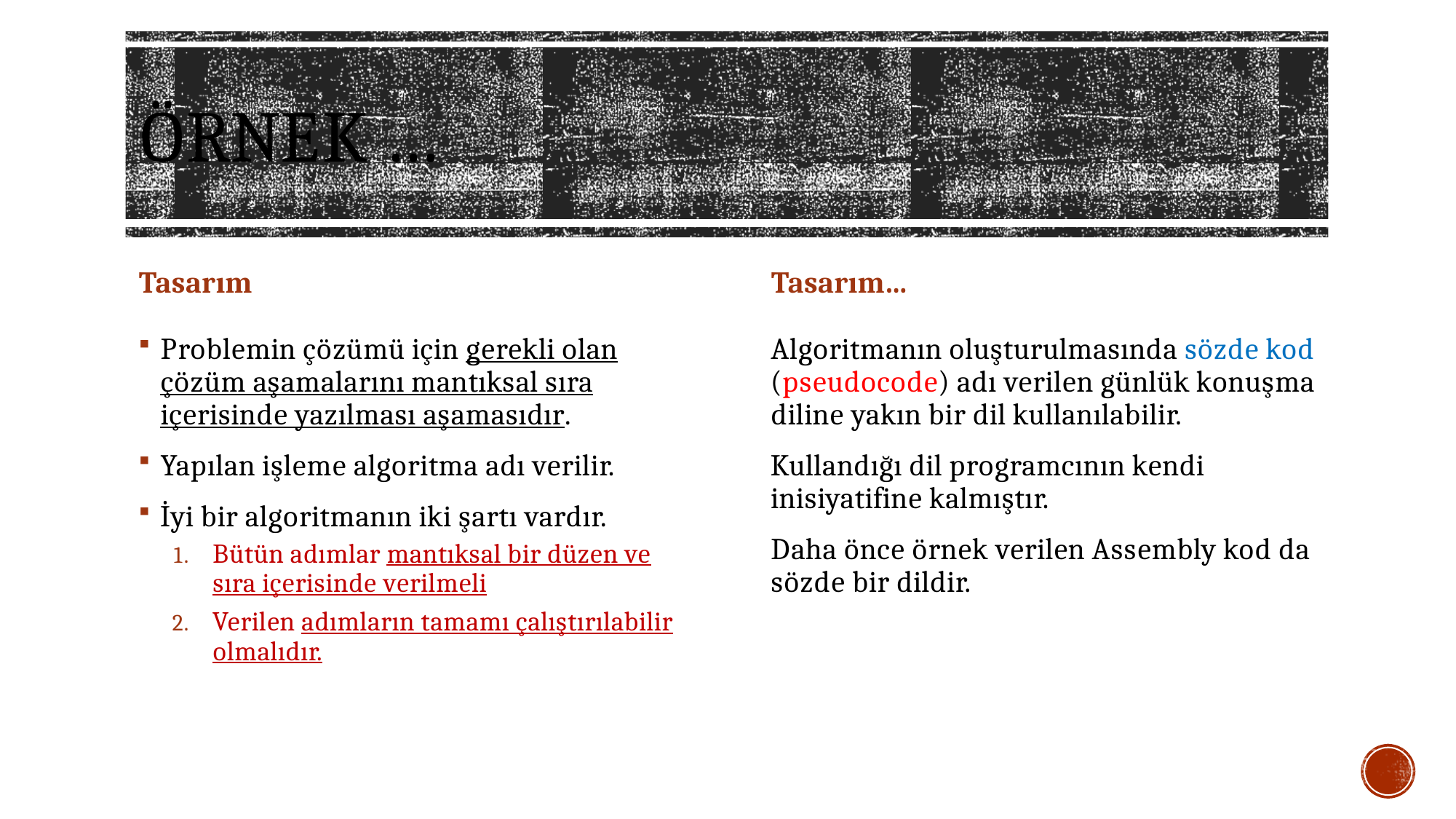

# ÖRNEK …
Tasarım
Tasarım…
Problemin çözümü için gerekli olan çözüm aşamalarını mantıksal sıra içerisinde yazılması aşamasıdır.
Yapılan işleme algoritma adı verilir.
İyi bir algoritmanın iki şartı vardır.
Bütün adımlar mantıksal bir düzen ve sıra içerisinde verilmeli
Verilen adımların tamamı çalıştırılabilir olmalıdır.

Algoritmanın oluşturulmasında sözde kod (pseudocode) adı verilen günlük konuşma diline yakın bir dil kullanılabilir.
Kullandığı dil programcının kendi inisiyatifine kalmıştır.
Daha önce örnek verilen Assembly kod da sözde bir dildir.